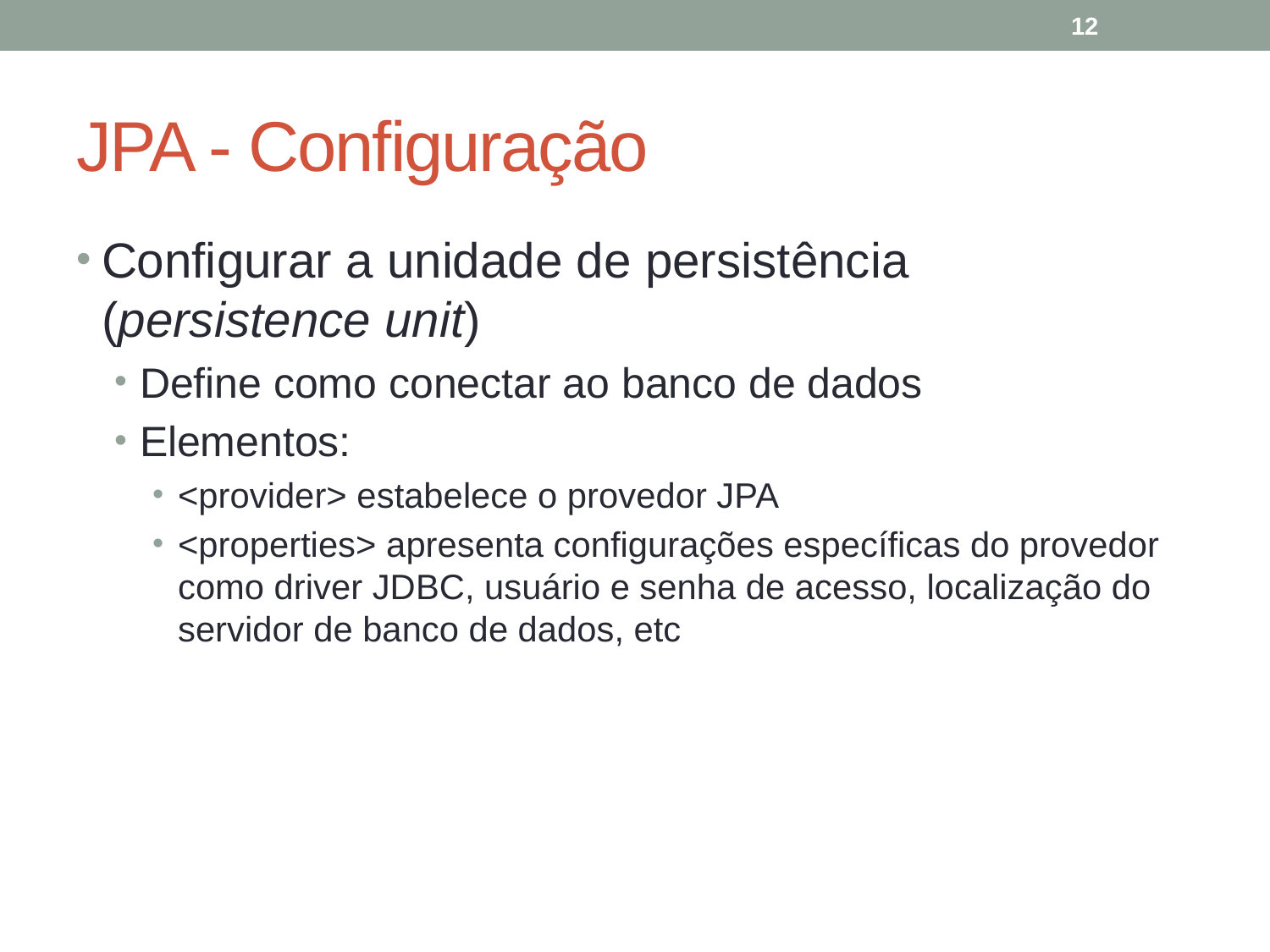

JPA - Configuração
Configurar a unidade de persistência (persistence unit)
Define como conectar ao banco de dados
Elementos:
<provider> estabelece o provedor JPA
<properties> apresenta configurações específicas do provedor como driver JDBC, usuário e senha de acesso, localização do servidor de banco de dados, etc
12